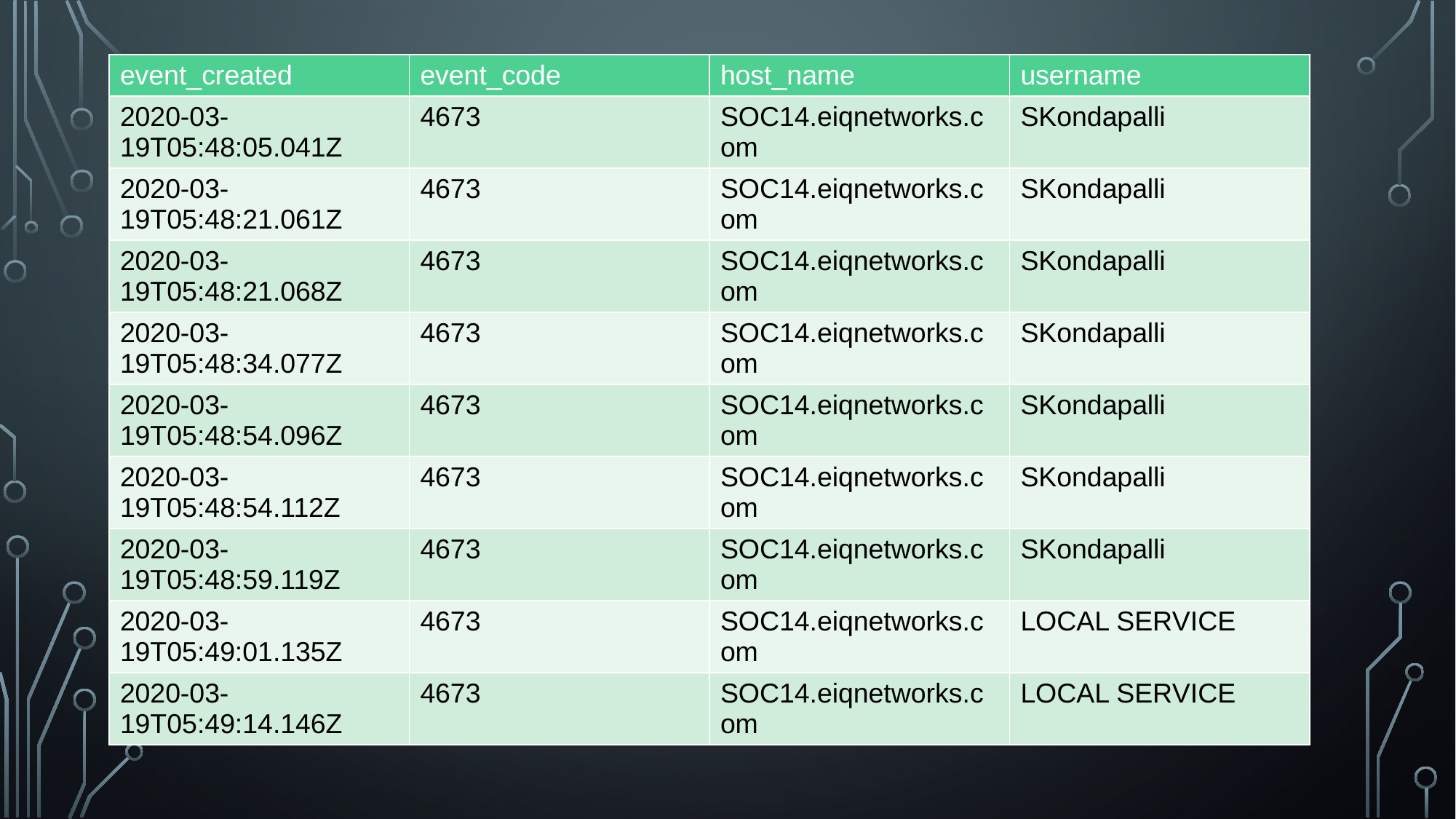

| event\_created | event\_code | host\_name | username |
| --- | --- | --- | --- |
| 2020-03-19T05:48:05.041Z | 4673 | SOC14.eiqnetworks.com | SKondapalli |
| 2020-03-19T05:48:21.061Z | 4673 | SOC14.eiqnetworks.com | SKondapalli |
| 2020-03-19T05:48:21.068Z | 4673 | SOC14.eiqnetworks.com | SKondapalli |
| 2020-03-19T05:48:34.077Z | 4673 | SOC14.eiqnetworks.com | SKondapalli |
| 2020-03-19T05:48:54.096Z | 4673 | SOC14.eiqnetworks.com | SKondapalli |
| 2020-03-19T05:48:54.112Z | 4673 | SOC14.eiqnetworks.com | SKondapalli |
| 2020-03-19T05:48:59.119Z | 4673 | SOC14.eiqnetworks.com | SKondapalli |
| 2020-03-19T05:49:01.135Z | 4673 | SOC14.eiqnetworks.com | LOCAL SERVICE |
| 2020-03-19T05:49:14.146Z | 4673 | SOC14.eiqnetworks.com | LOCAL SERVICE |